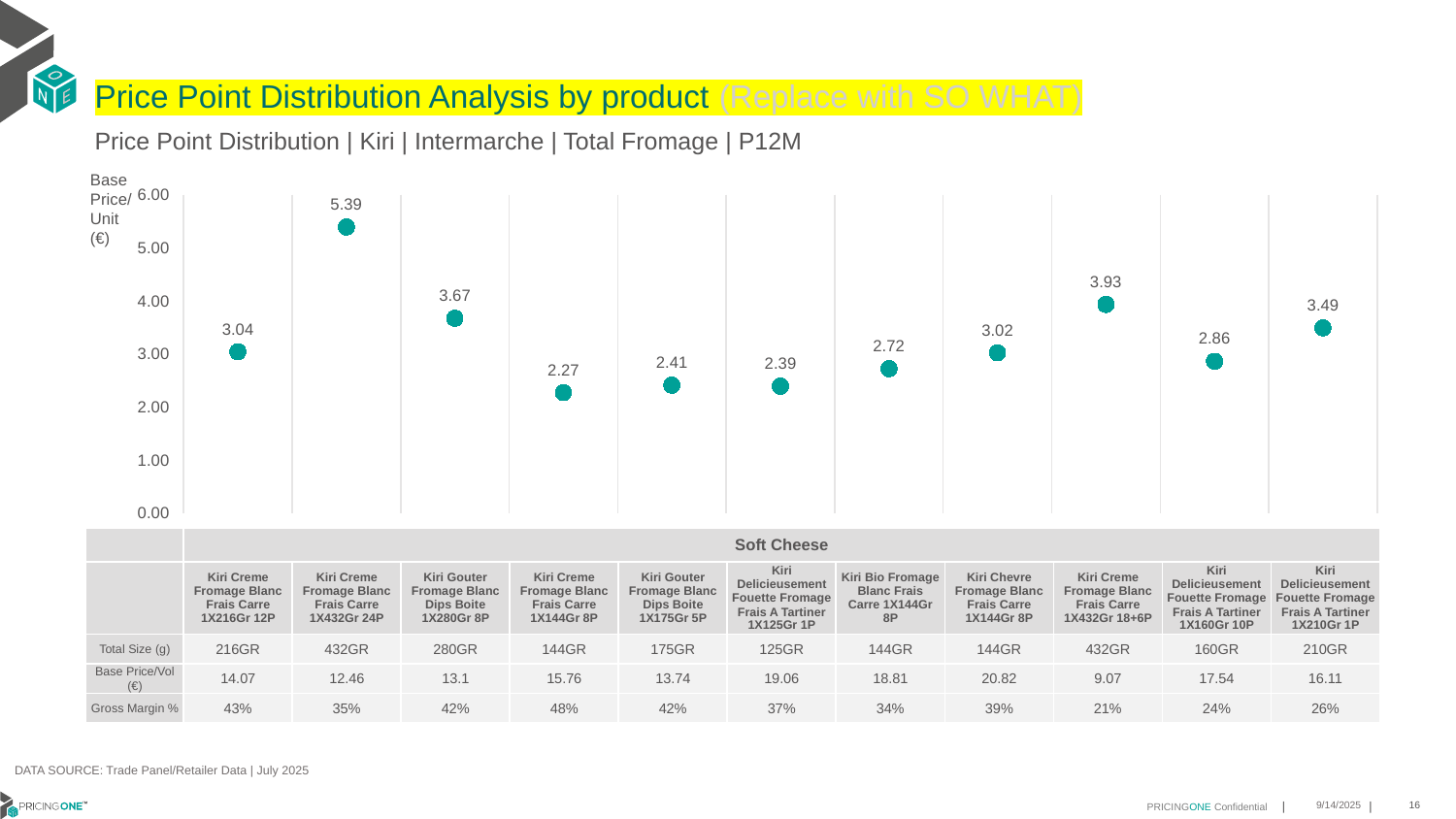

# Price Point Distribution Analysis by product (Replace with SO WHAT)
Price Point Distribution | Kiri | Intermarche | Total Fromage | P12M
Base Price/Unit (€)

### Chart

| Category | Base Price/Unit |
|---|---|
| Kiri Creme Fromage Blanc Frais Carre 1X216Gr 12P | 3.04 |
| Kiri Creme Fromage Blanc Frais Carre 1X432Gr 24P | 5.39 |
| Kiri Gouter Fromage Blanc Dips Boite 1X280Gr 8P | 3.67 |
| Kiri Creme Fromage Blanc Frais Carre 1X144Gr 8P | 2.27 |
| Kiri Gouter Fromage Blanc Dips Boite 1X175Gr 5P | 2.41 |
| Kiri Delicieusement Fouette Fromage Frais A Tartiner 1X125Gr 1P | 2.39 |
| Kiri Bio Fromage Blanc Frais Carre 1X144Gr 8P | 2.72 |
| Kiri Chevre Fromage Blanc Frais Carre 1X144Gr 8P | 3.02 |
| Kiri Creme Fromage Blanc Frais Carre 1X432Gr 18+6P | 3.93 |
| Kiri Delicieusement Fouette Fromage Frais A Tartiner 1X160Gr 10P | 2.86 |
| Kiri Delicieusement Fouette Fromage Frais A Tartiner 1X210Gr 1P | 3.49 |
|  | Soft Cheese | Soft Cheese | Soft Cheese | Soft Cheese | Soft Cheese | Soft Cheese | Soft Cheese | Soft Cheese | Soft Cheese | Soft Cheese | Soft Cheese |
| --- | --- | --- | --- | --- | --- | --- | --- | --- | --- | --- | --- |
|  | Kiri Creme Fromage Blanc Frais Carre 1X216Gr 12P | Kiri Creme Fromage Blanc Frais Carre 1X432Gr 24P | Kiri Gouter Fromage Blanc Dips Boite 1X280Gr 8P | Kiri Creme Fromage Blanc Frais Carre 1X144Gr 8P | Kiri Gouter Fromage Blanc Dips Boite 1X175Gr 5P | Kiri Delicieusement Fouette Fromage Frais A Tartiner 1X125Gr 1P | Kiri Bio Fromage Blanc Frais Carre 1X144Gr 8P | Kiri Chevre Fromage Blanc Frais Carre 1X144Gr 8P | Kiri Creme Fromage Blanc Frais Carre 1X432Gr 18+6P | Kiri Delicieusement Fouette Fromage Frais A Tartiner 1X160Gr 10P | Kiri Delicieusement Fouette Fromage Frais A Tartiner 1X210Gr 1P |
| Total Size (g) | 216GR | 432GR | 280GR | 144GR | 175GR | 125GR | 144GR | 144GR | 432GR | 160GR | 210GR |
| Base Price/Vol (€) | 14.07 | 12.46 | 13.1 | 15.76 | 13.74 | 19.06 | 18.81 | 20.82 | 9.07 | 17.54 | 16.11 |
| Gross Margin % | 43% | 35% | 42% | 48% | 42% | 37% | 34% | 39% | 21% | 24% | 26% |
DATA SOURCE: Trade Panel/Retailer Data | July 2025
9/14/2025
16